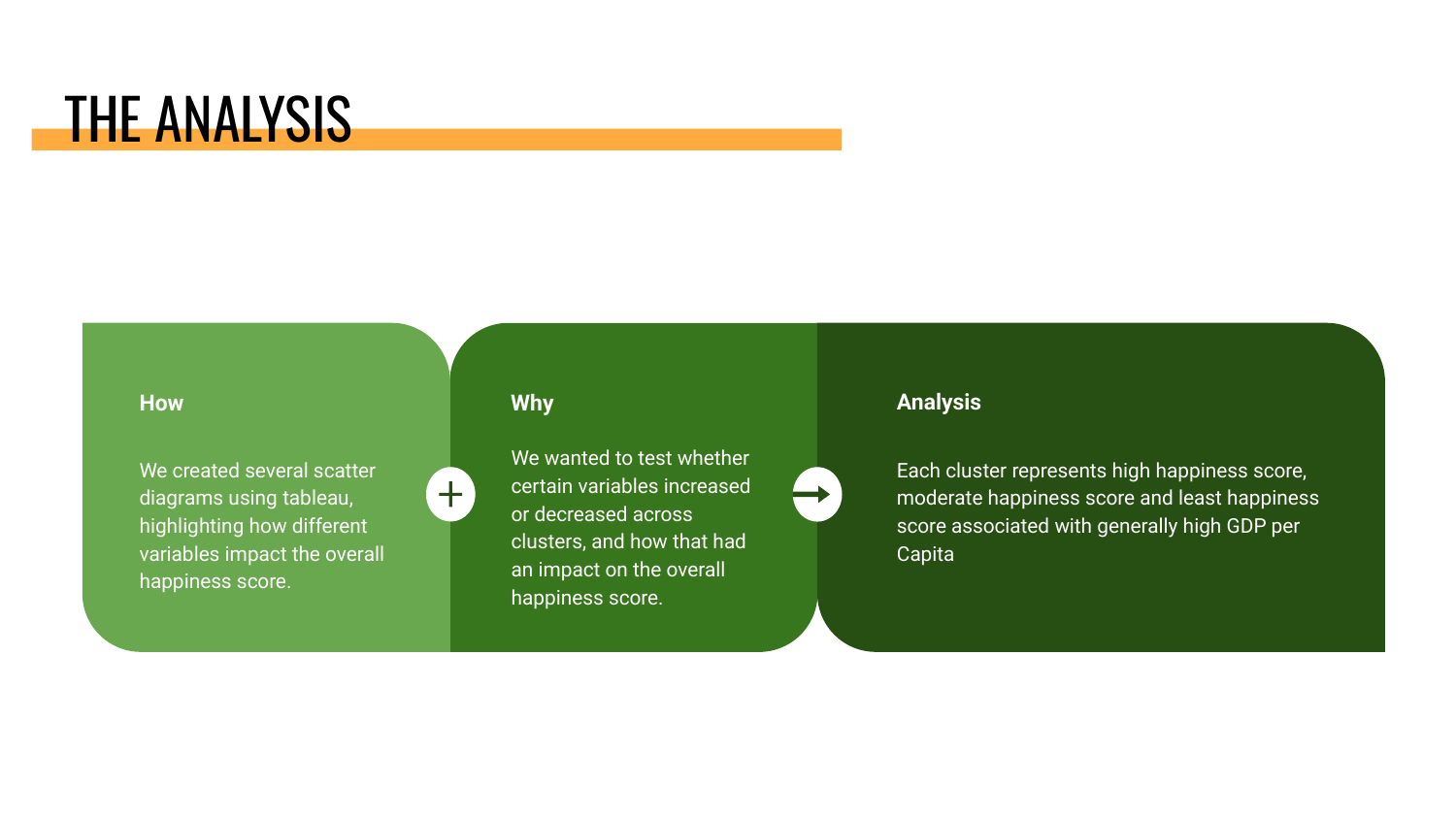

# THE ANALYSIS

Analysis
Each cluster represents high happiness score, moderate happiness score and least happiness score associated with generally high GDP per Capita

How
Why
We wanted to test whether certain variables increased or decreased across clusters, and how that had an impact on the overall happiness score.

We created several scatter diagrams using tableau, highlighting how different variables impact the overall happiness score.